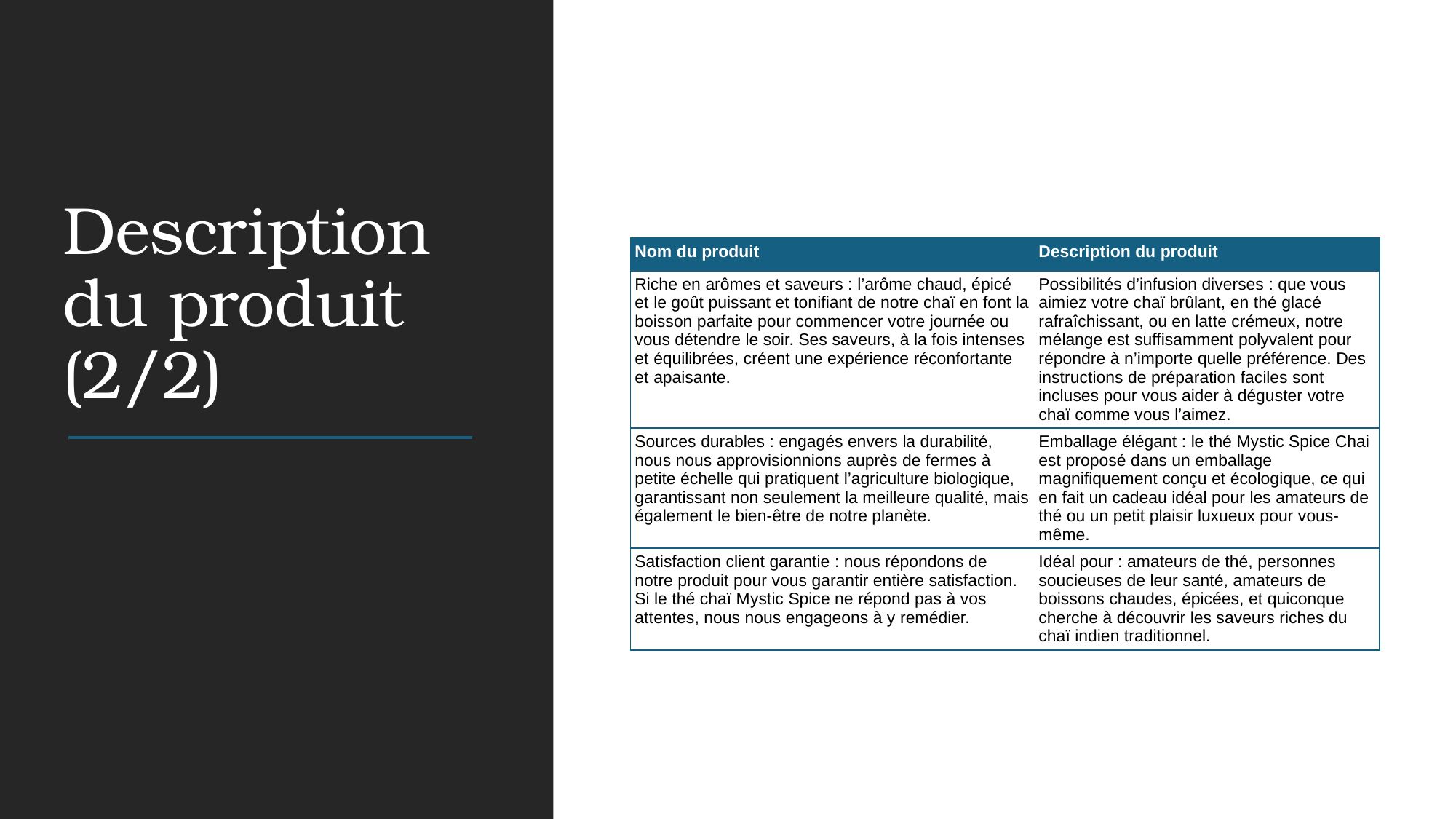

# Description du produit (2/2)
| Nom du produit | Description du produit |
| --- | --- |
| Riche en arômes et saveurs : l’arôme chaud, épicé et le goût puissant et tonifiant de notre chaï en font la boisson parfaite pour commencer votre journée ou vous détendre le soir. Ses saveurs, à la fois intenses et équilibrées, créent une expérience réconfortante et apaisante. | Possibilités d’infusion diverses : que vous aimiez votre chaï brûlant, en thé glacé rafraîchissant, ou en latte crémeux, notre mélange est suffisamment polyvalent pour répondre à n’importe quelle préférence. Des instructions de préparation faciles sont incluses pour vous aider à déguster votre chaï comme vous l’aimez. |
| Sources durables : engagés envers la durabilité, nous nous approvisionnions auprès de fermes à petite échelle qui pratiquent l’agriculture biologique, garantissant non seulement la meilleure qualité, mais également le bien-être de notre planète. | Emballage élégant : le thé Mystic Spice Chai est proposé dans un emballage magnifiquement conçu et écologique, ce qui en fait un cadeau idéal pour les amateurs de thé ou un petit plaisir luxueux pour vous-même. |
| Satisfaction client garantie : nous répondons de notre produit pour vous garantir entière satisfaction. Si le thé chaï Mystic Spice ne répond pas à vos attentes, nous nous engageons à y remédier. | Idéal pour : amateurs de thé, personnes soucieuses de leur santé, amateurs de boissons chaudes, épicées, et quiconque cherche à découvrir les saveurs riches du chaï indien traditionnel. |